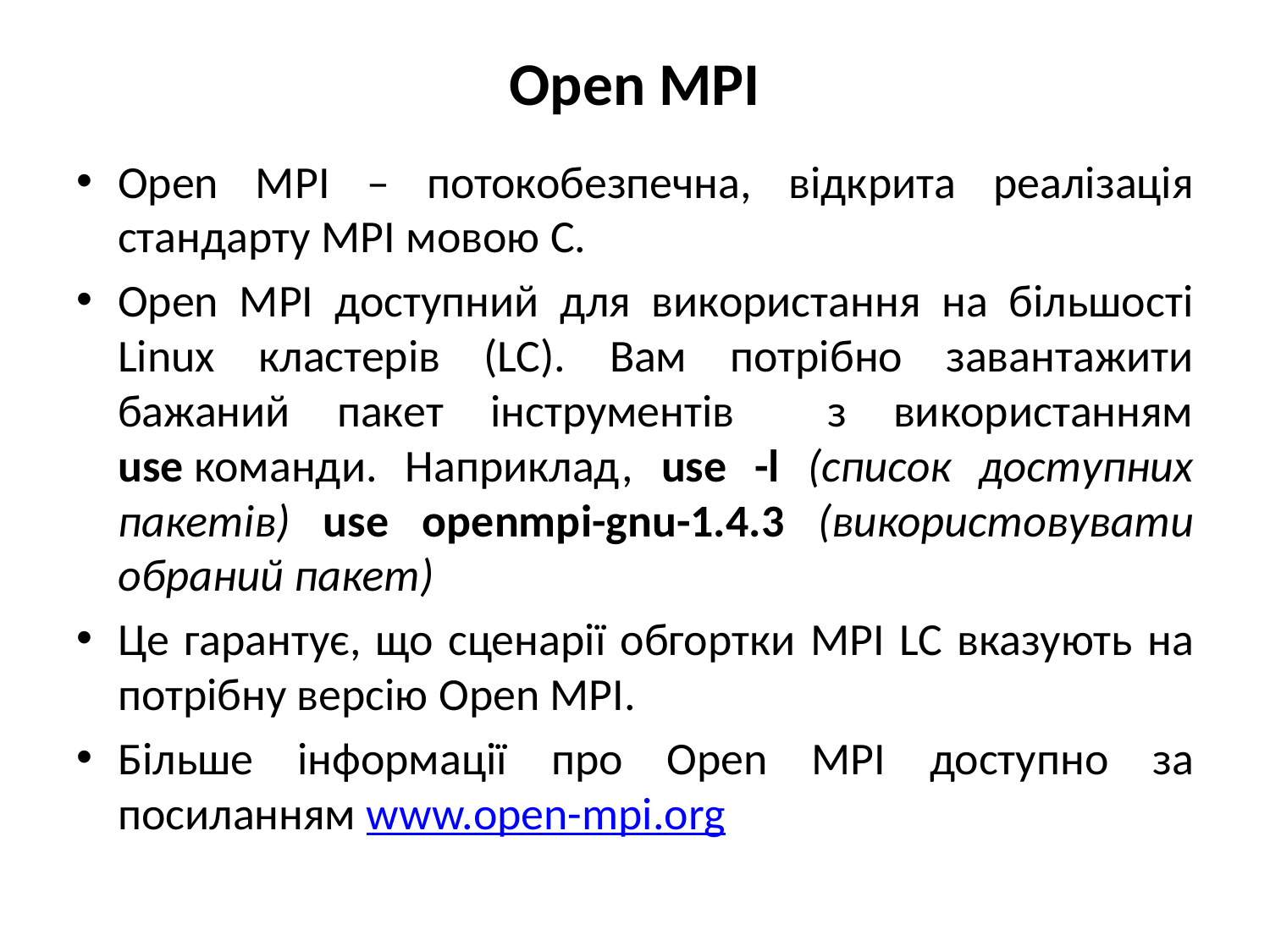

# Open MPI
Open MPI – потокобезпечна, відкрита реалізація стандарту MPI мовою C.
Open MPI доступний для використання на більшості Linux кластерів (LC). Вам потрібно завантажити бажаний пакет інструментів  з використанням use команди. Наприклад, use -l (список доступних пакетів) use openmpi-gnu-1.4.3 (використовувати обраний пакет)
Це гарантує, що сценарії обгортки MPI LC вказують на потрібну версію Open MPI.
Більше інформації про Open MPI доступно за посиланням www.open-mpi.org